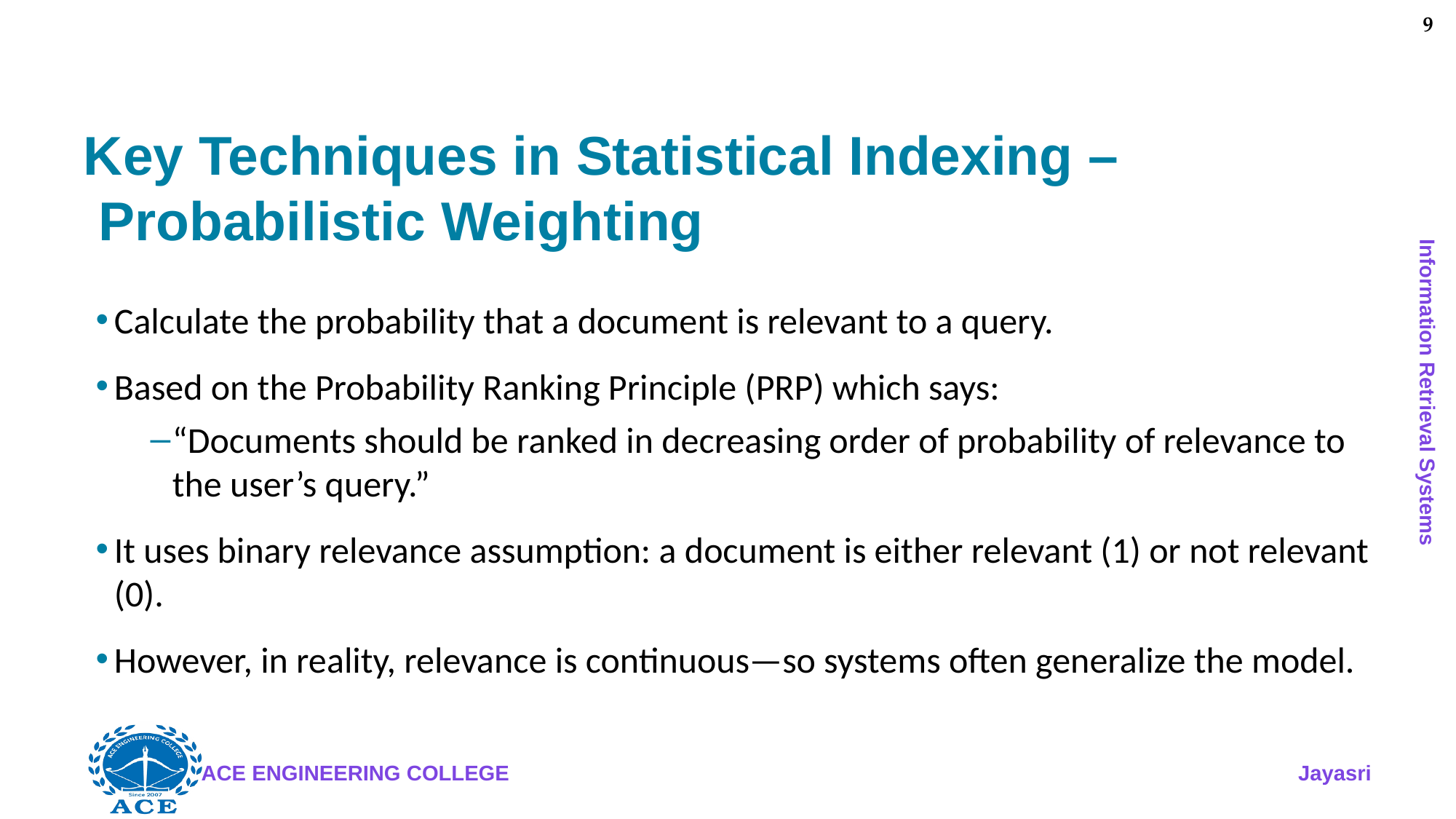

9
# Key Techniques in Statistical Indexing – Probabilistic Weighting
Calculate the probability that a document is relevant to a query.
Based on the Probability Ranking Principle (PRP) which says:
“Documents should be ranked in decreasing order of probability of relevance to the user’s query.”
It uses binary relevance assumption: a document is either relevant (1) or not relevant (0).
However, in reality, relevance is continuous—so systems often generalize the model.